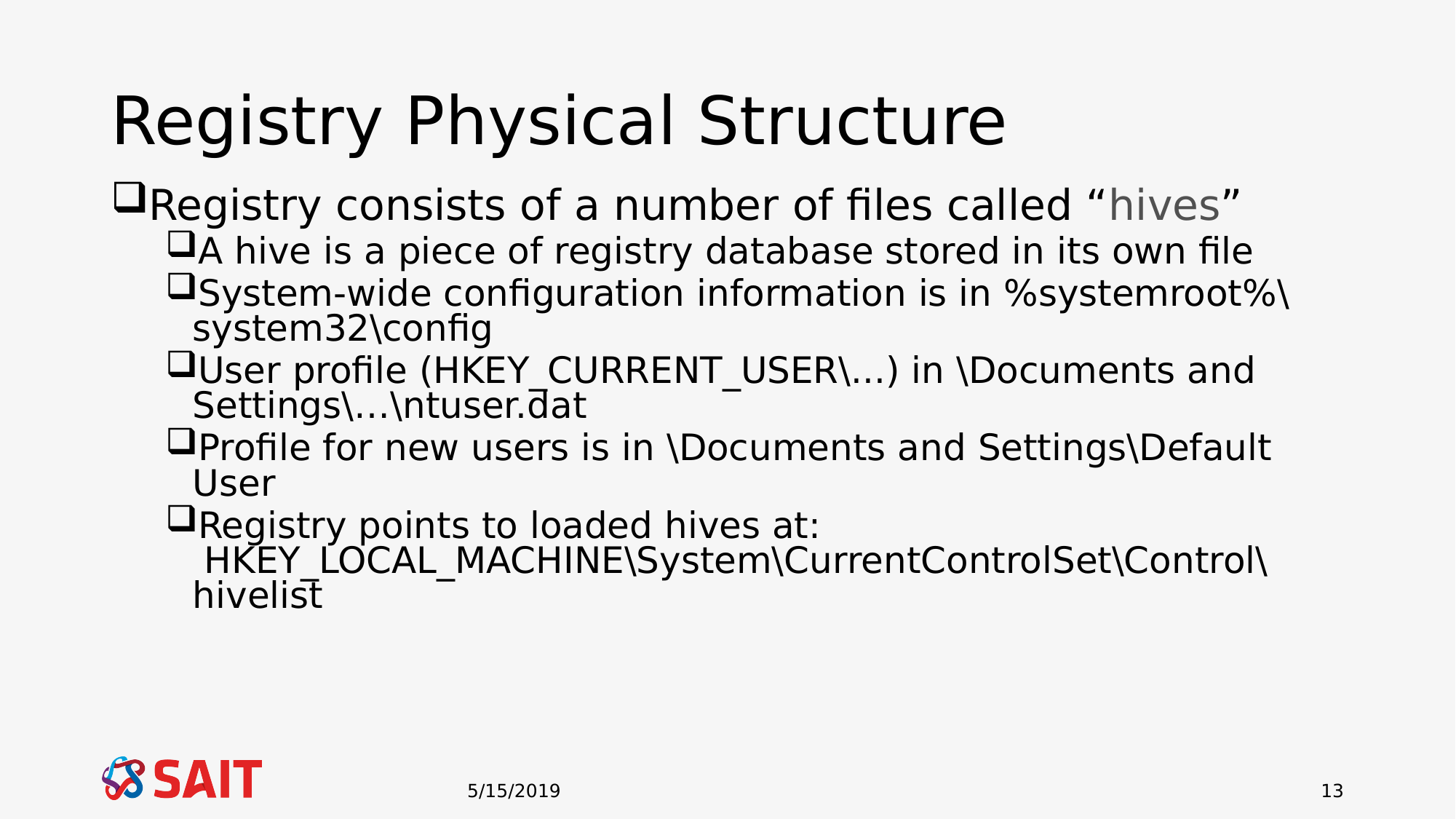

# Registry Physical Structure
Registry consists of a number of files called “hives”
A hive is a piece of registry database stored in its own file
System-wide configuration information is in %systemroot%\system32\config
User profile (HKEY_CURRENT_USER\...) in \Documents and Settings\…\ntuser.dat
Profile for new users is in \Documents and Settings\Default User
Registry points to loaded hives at:
 HKEY_LOCAL_MACHINE\System\CurrentControlSet\Control\hivelist

5/15/2019
13